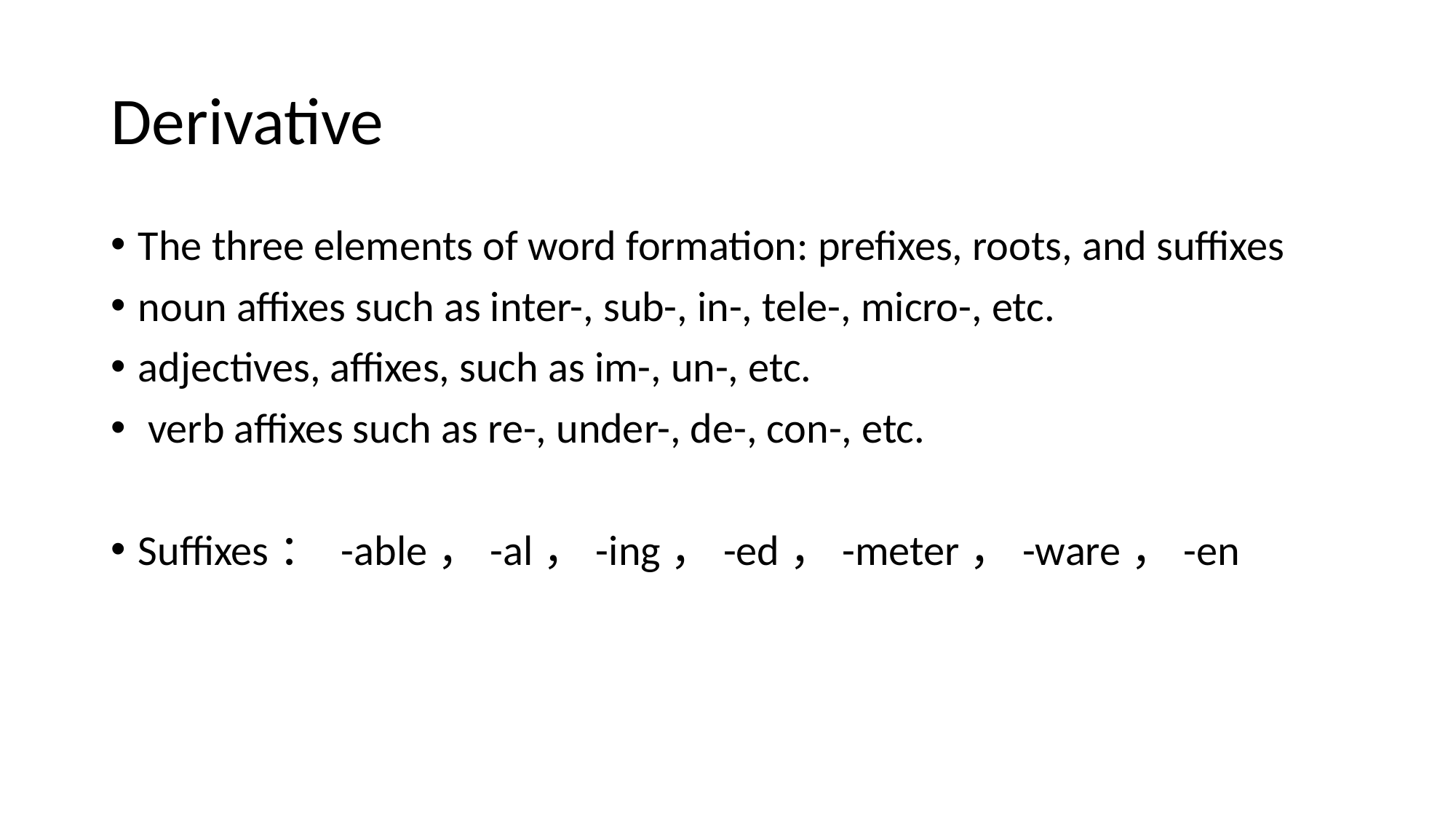

# Derivative
The three elements of word formation: prefixes, roots, and suffixes
noun affixes such as inter-, sub-, in-, tele-, micro-, etc.
adjectives, affixes, such as im-, un-, etc.
 verb affixes such as re-, under-, de-, con-, etc.

Suffixes： -able，-al，-ing，-ed，-meter，-ware，-en